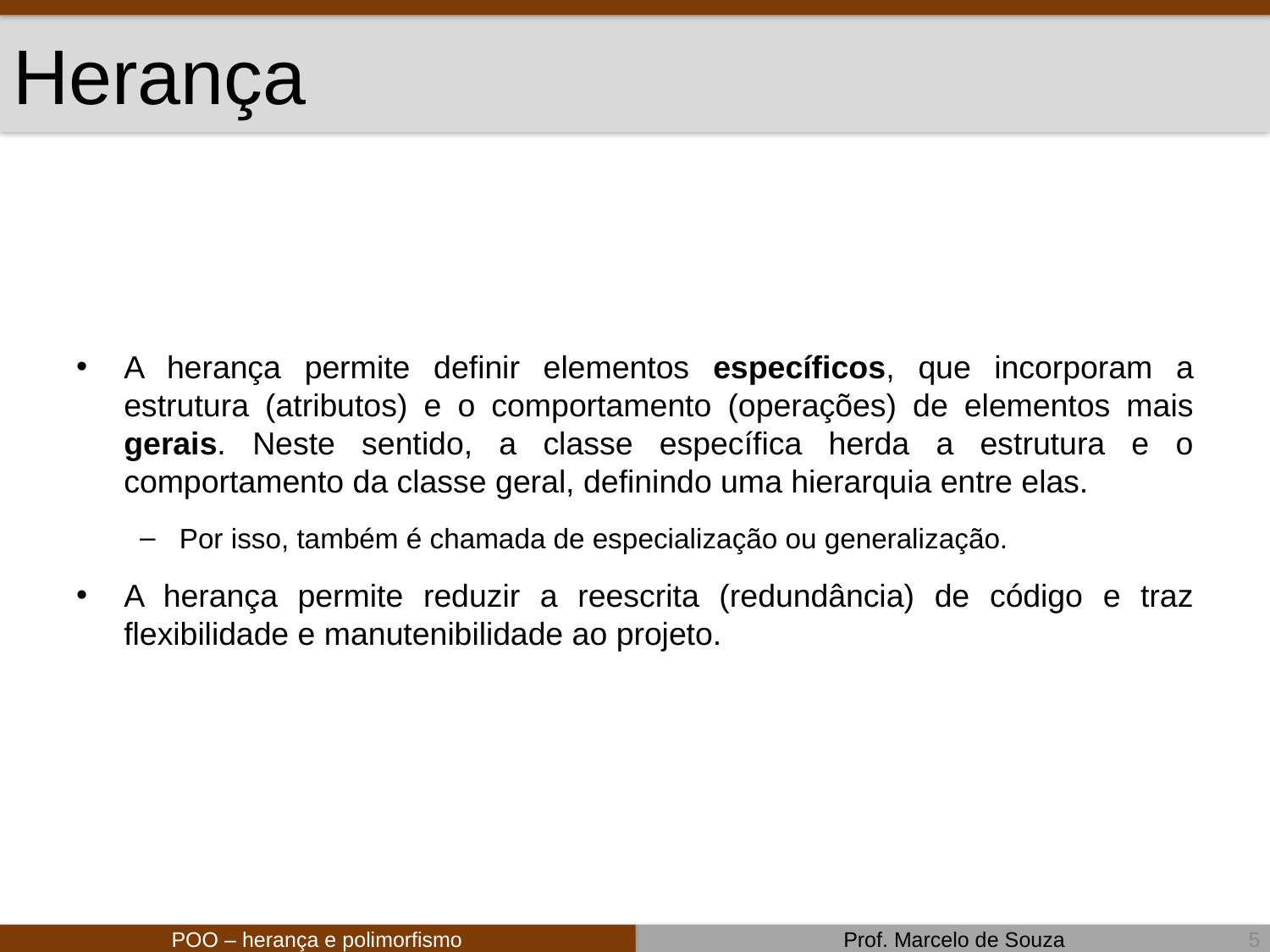

# Herança

A herança permite definir elementos específicos, que incorporam a estrutura (atributos) e o comportamento (operações) de elementos mais gerais. Neste sentido, a classe específica herda a estrutura e o comportamento da classe geral, definindo uma hierarquia entre elas.
Por isso, também é chamada de especialização ou generalização.
A herança permite reduzir a reescrita (redundância) de código e traz flexibilidade e manutenibilidade ao projeto.
5